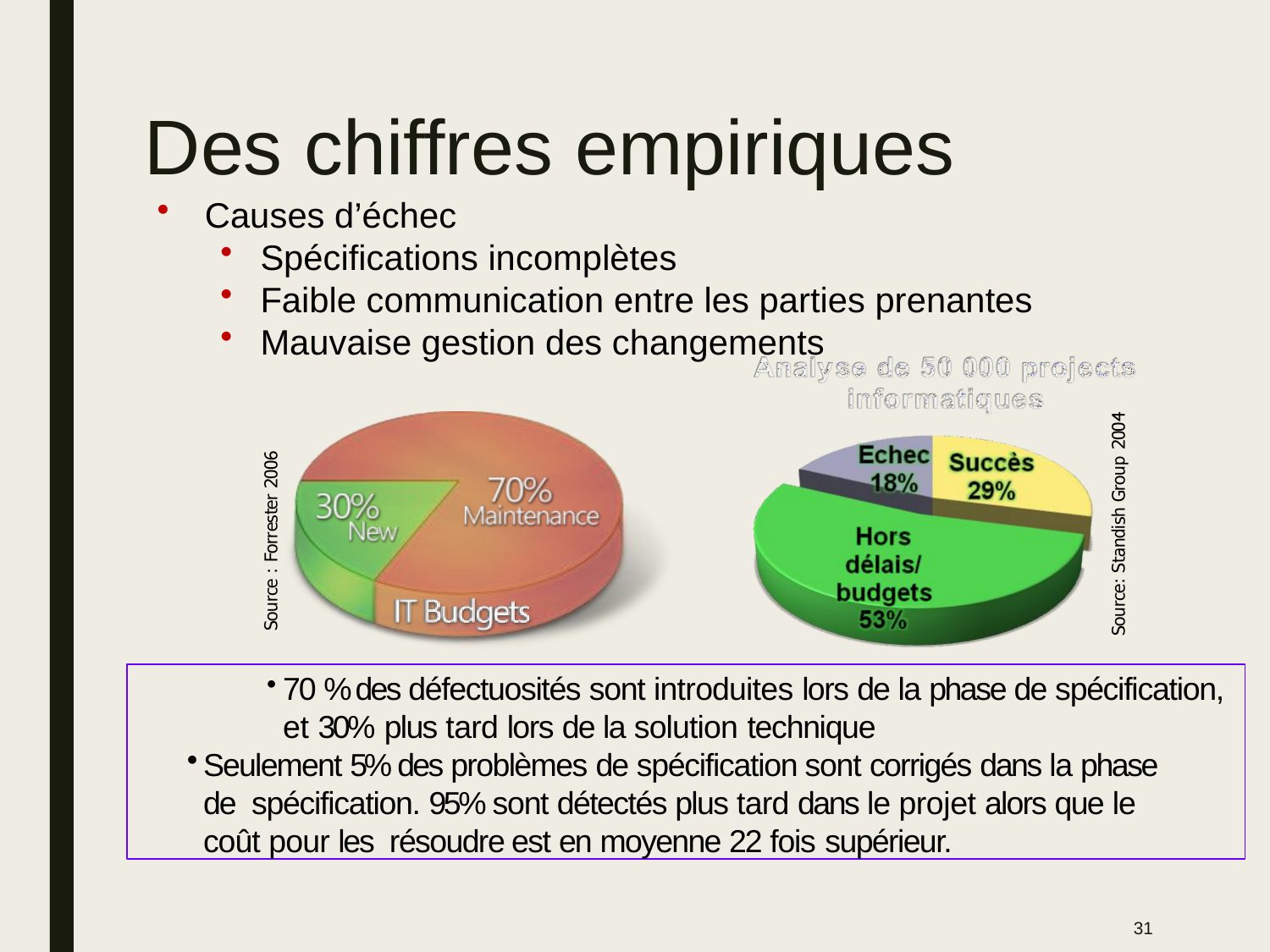

# Des chiffres empiriques
Causes d’échec
Spécifications incomplètes
Faible communication entre les parties prenantes
Mauvaise gestion des changements

Source: Standish Group 2004

Source : Forrester 2006
70 % des défectuosités sont introduites lors de la phase de spécification, et 30% plus tard lors de la solution technique
Seulement 5% des problèmes de spécification sont corrigés dans la phase de  spécification. 95% sont détectés plus tard dans le projet alors que le coût pour les  résoudre est en moyenne 22 fois supérieur.
31